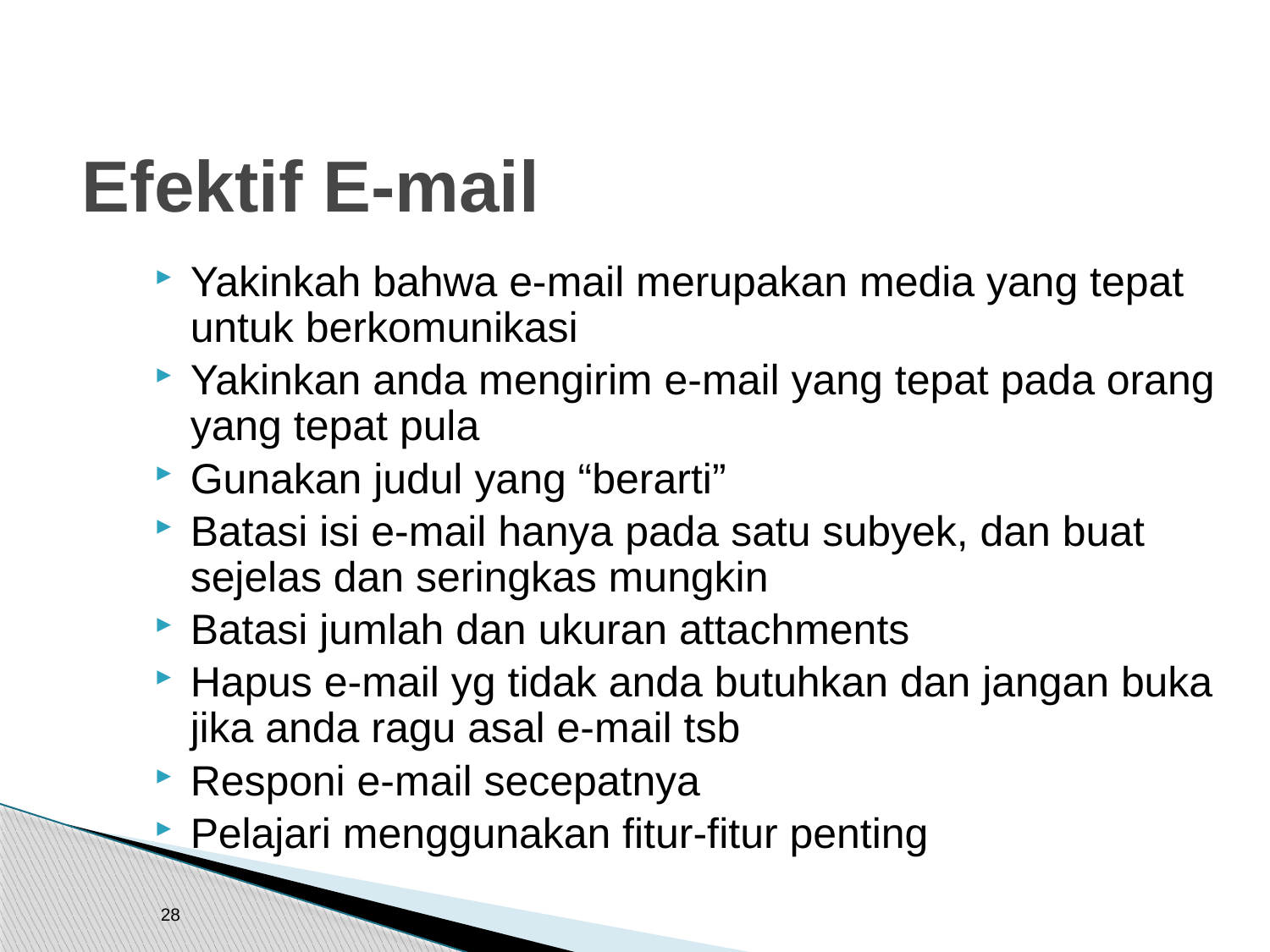

# Efektif E-mail
Yakinkah bahwa e-mail merupakan media yang tepat untuk berkomunikasi
Yakinkan anda mengirim e-mail yang tepat pada orang yang tepat pula
Gunakan judul yang “berarti”
Batasi isi e-mail hanya pada satu subyek, dan buat sejelas dan seringkas mungkin
Batasi jumlah dan ukuran attachments
Hapus e-mail yg tidak anda butuhkan dan jangan buka jika anda ragu asal e-mail tsb
Responi e-mail secepatnya
Pelajari menggunakan fitur-fitur penting

28